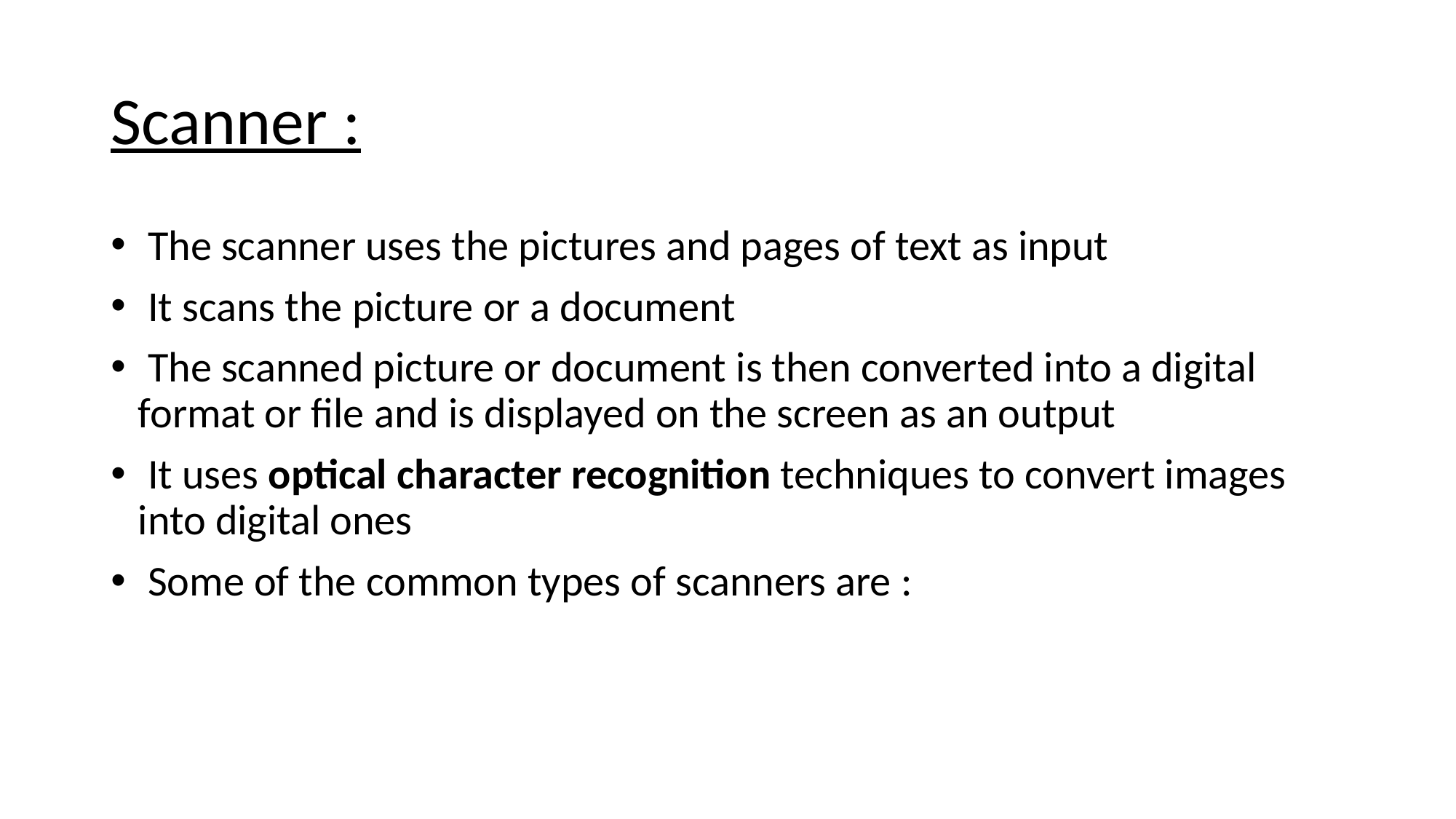

# Scanner :
 The scanner uses the pictures and pages of text as input
 It scans the picture or a document
 The scanned picture or document is then converted into a digital format or file and is displayed on the screen as an output
 It uses optical character recognition techniques to convert images into digital ones
 Some of the common types of scanners are :